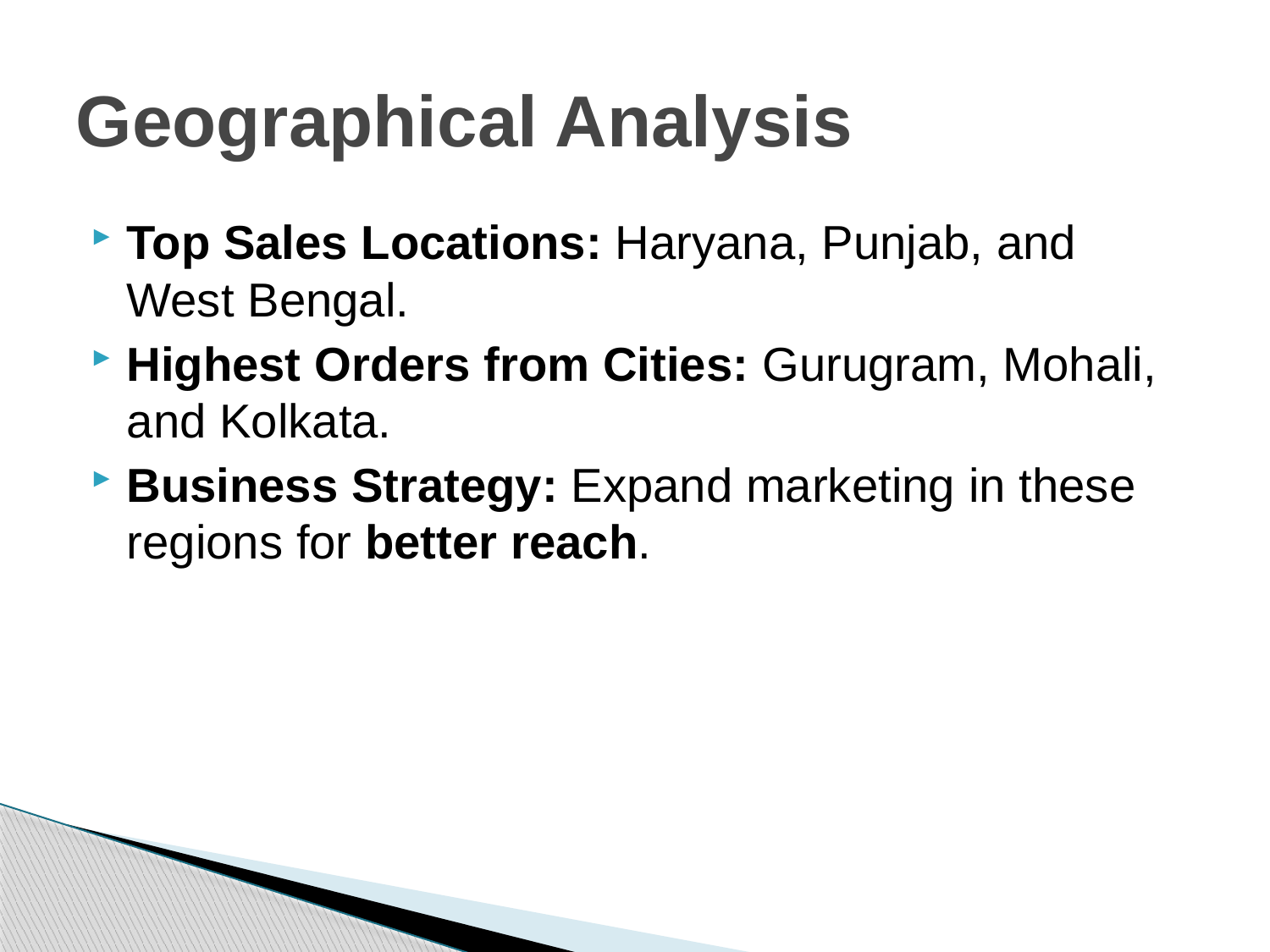

# Geographical Analysis
Top Sales Locations: Haryana, Punjab, and West Bengal.
Highest Orders from Cities: Gurugram, Mohali, and Kolkata.
Business Strategy: Expand marketing in these regions for better reach.